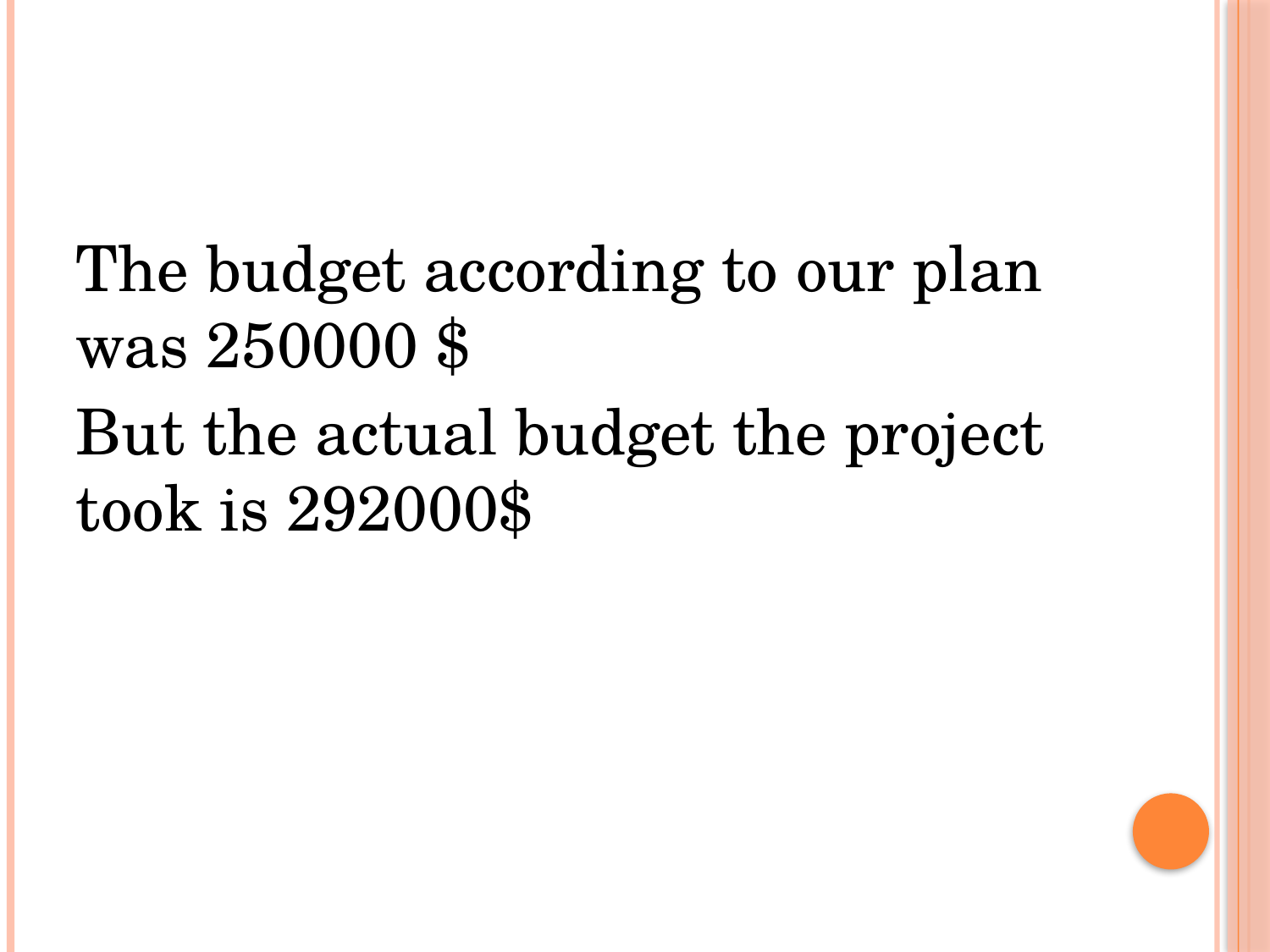

#
The budget according to our plan was 250000 $
But the actual budget the project took is 292000$